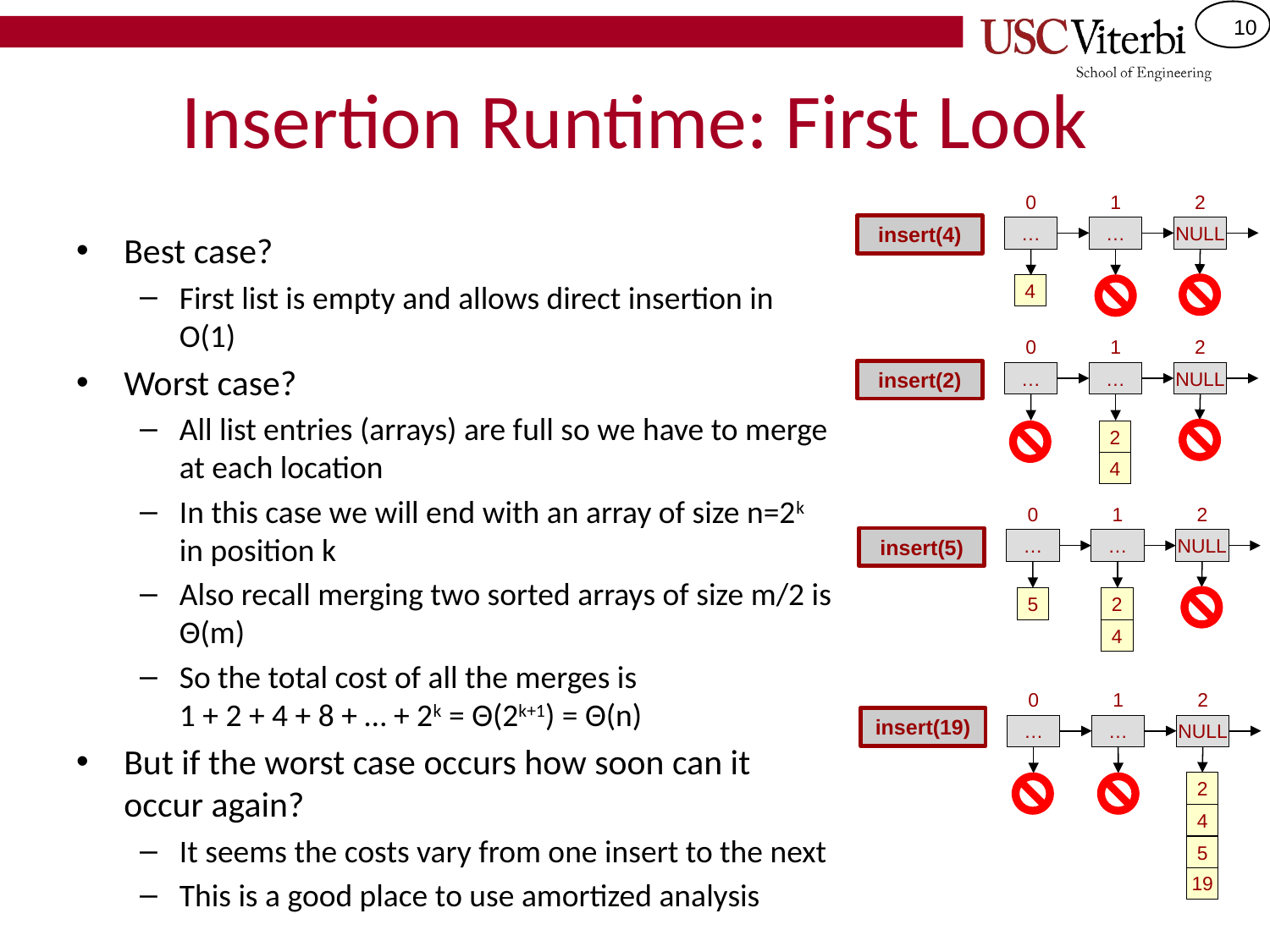

# Insertion Runtime: First Look
0
1
2
insert(4)
…
…
NULL
Best case?
First list is empty and allows direct insertion in O(1)
Worst case?
All list entries (arrays) are full so we have to merge at each location
In this case we will end with an array of size n=2k in position k
Also recall merging two sorted arrays of size m/2 is Θ(m)
So the total cost of all the merges is
1 + 2 + 4 + 8 + … + 2k = Θ(2k+1) = Θ(n)
But if the worst case occurs how soon can it occur again?
It seems the costs vary from one insert to the next
This is a good place to use amortized analysis

4

0
1
2
insert(2)
…
…
NULL

2
4
0
1
2
insert(5)
…
…
NULL

5
2
4
0
1
2
insert(19)
…
…
NULL

2
4
5
19